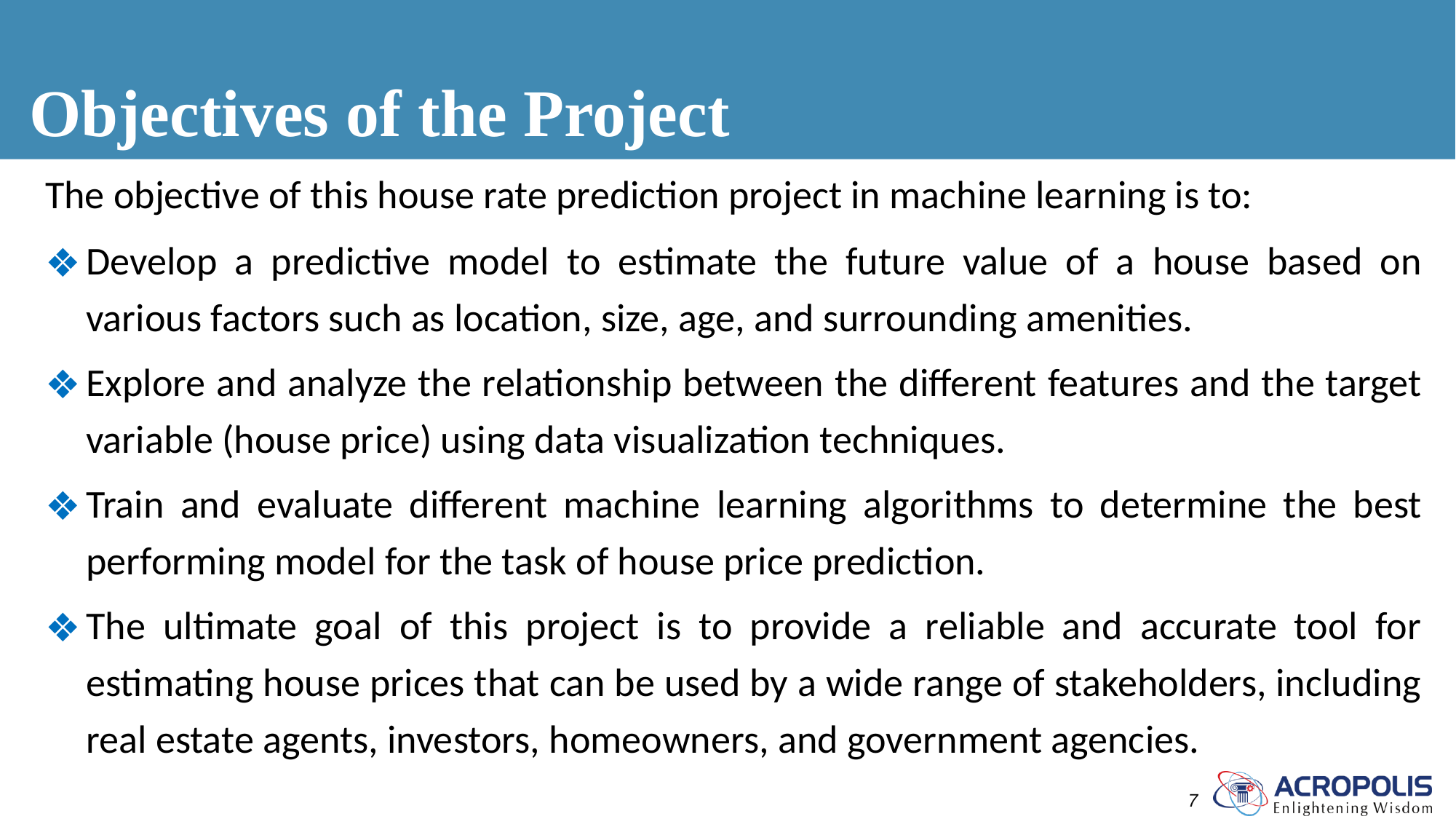

# Objectives of the Project
The objective of this house rate prediction project in machine learning is to:
Develop a predictive model to estimate the future value of a house based on various factors such as location, size, age, and surrounding amenities.
Explore and analyze the relationship between the different features and the target variable (house price) using data visualization techniques.
Train and evaluate different machine learning algorithms to determine the best performing model for the task of house price prediction.
The ultimate goal of this project is to provide a reliable and accurate tool for estimating house prices that can be used by a wide range of stakeholders, including real estate agents, investors, homeowners, and government agencies.
7